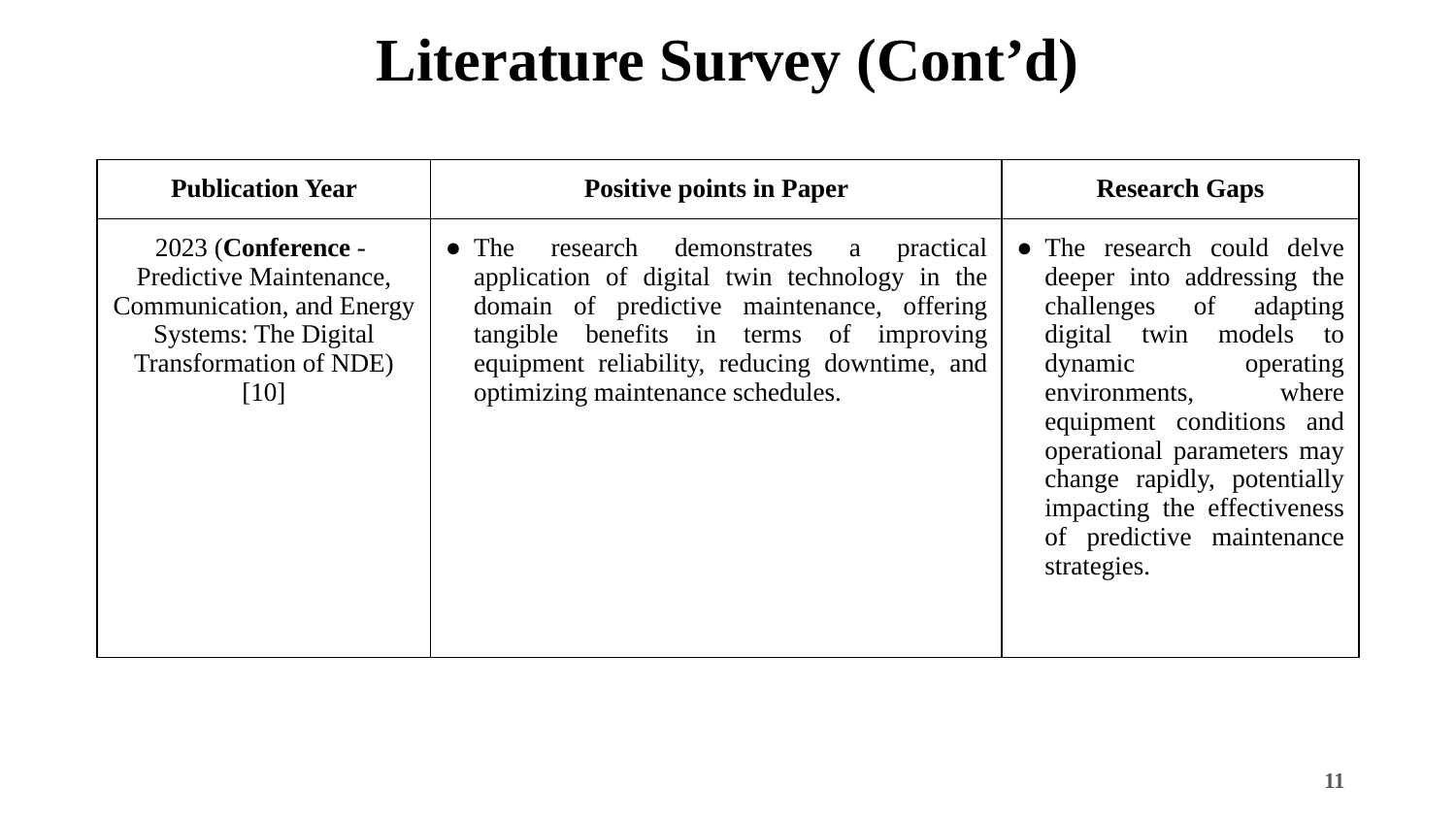

# Literature Survey (Cont’d)

| Publication Year | Positive points in Paper | Research Gaps |
| --- | --- | --- |
| 2023 (Conference - Predictive Maintenance, Communication, and Energy Systems: The Digital Transformation of NDE) [10] | The research demonstrates a practical application of digital twin technology in the domain of predictive maintenance, offering tangible benefits in terms of improving equipment reliability, reducing downtime, and optimizing maintenance schedules. | The research could delve deeper into addressing the challenges of adapting digital twin models to dynamic operating environments, where equipment conditions and operational parameters may change rapidly, potentially impacting the effectiveness of predictive maintenance strategies. |
11